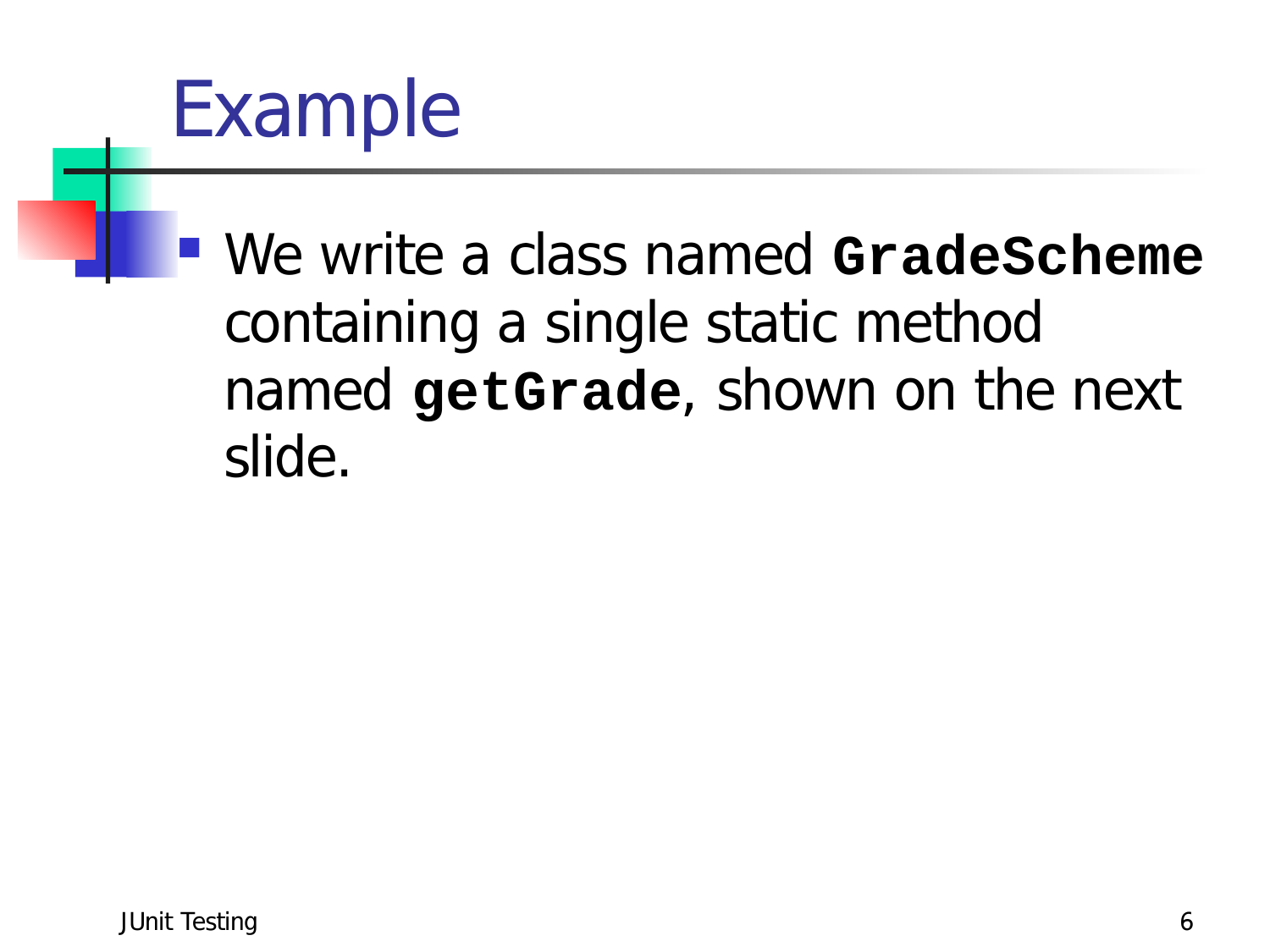

# Example
We write a class named GradeScheme containing a single static method named getGrade, shown on the next slide.
JUnit Testing
6